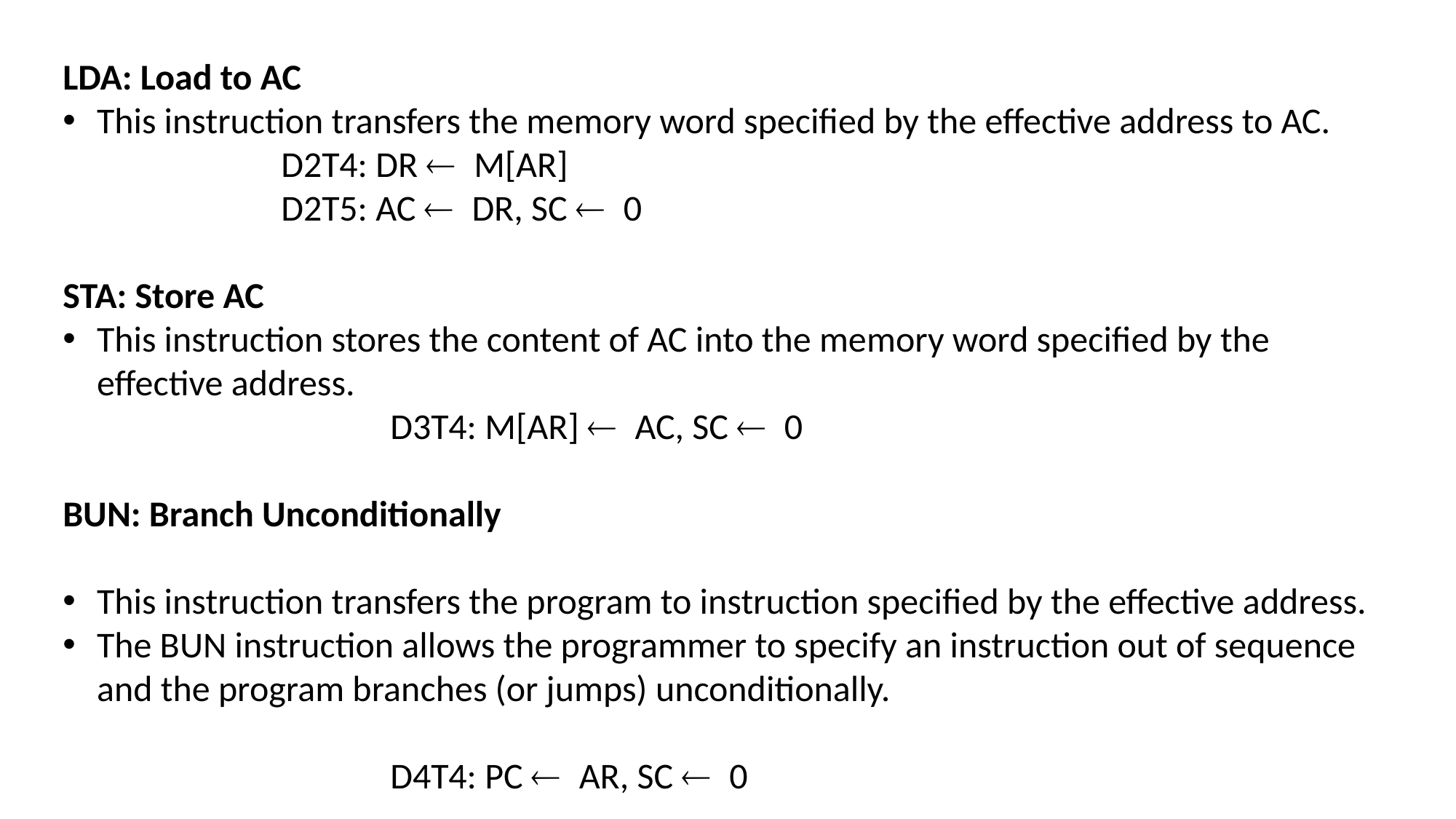

LDA: Load to AC
This instruction transfers the memory word specified by the effective address to AC.
		D2T4: DR ← M[AR]
		D2T5: AC ← DR, SC ← 0

STA: Store AC
This instruction stores the content of AC into the memory word specified by the effective address.
			D3T4: M[AR] ← AC, SC ← 0

BUN: Branch Unconditionally

This instruction transfers the program to instruction specified by the effective address.
The BUN instruction allows the programmer to specify an instruction out of sequence and the program branches (or jumps) unconditionally.

			D4T4: PC ← AR, SC ← 0